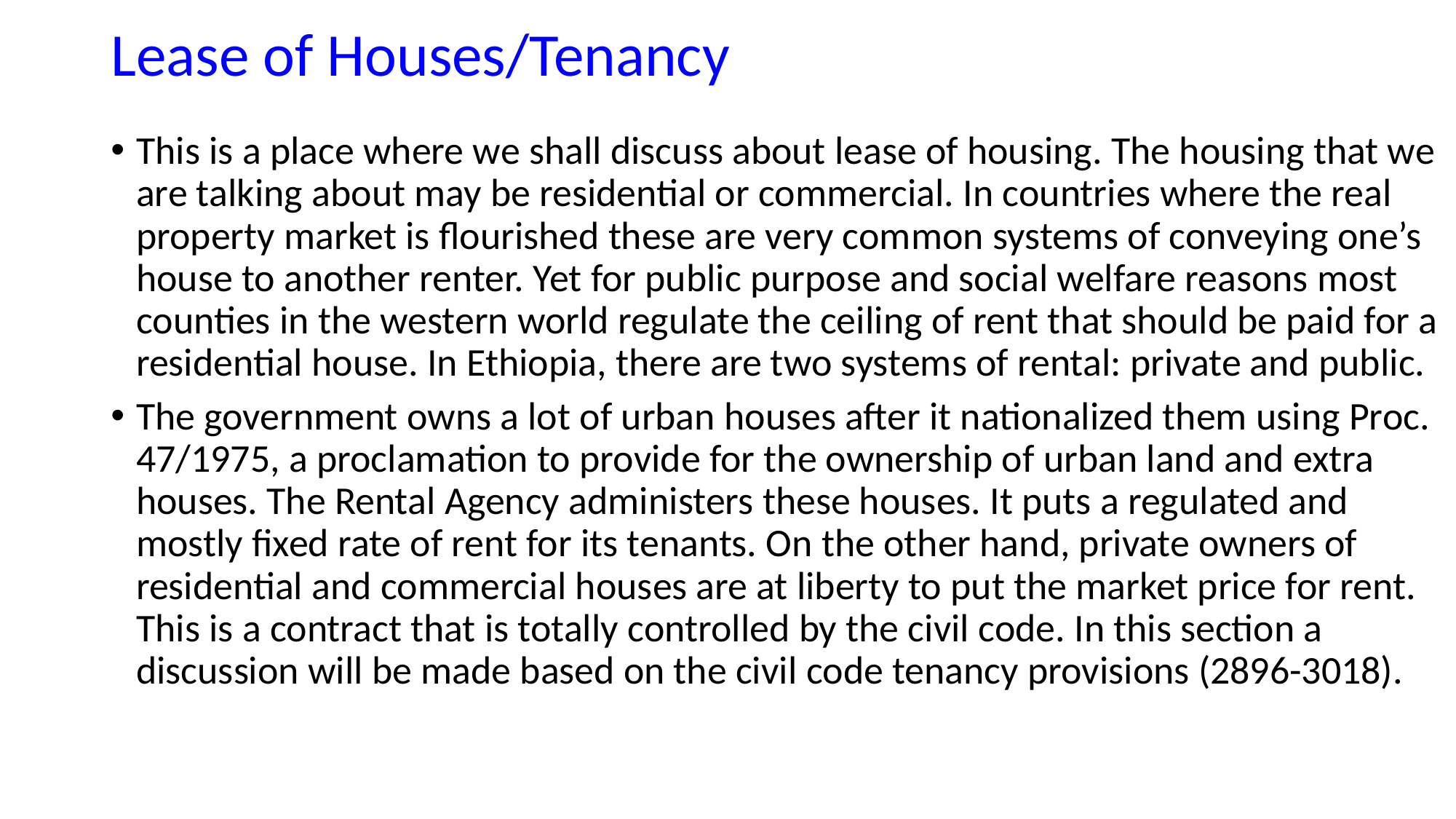

# Lease of Houses/Tenancy
This is a place where we shall discuss about lease of housing. The housing that we are talking about may be residential or commercial. In countries where the real property market is flourished these are very common systems of conveying one’s house to another renter. Yet for public purpose and social welfare reasons most counties in the western world regulate the ceiling of rent that should be paid for a residential house. In Ethiopia, there are two systems of rental: private and public.
The government owns a lot of urban houses after it nationalized them using Proc. 47/1975, a proclamation to provide for the ownership of urban land and extra houses. The Rental Agency administers these houses. It puts a regulated and mostly fixed rate of rent for its tenants. On the other hand, private owners of residential and commercial houses are at liberty to put the market price for rent. This is a contract that is totally controlled by the civil code. In this section a discussion will be made based on the civil code tenancy provisions (2896-3018).